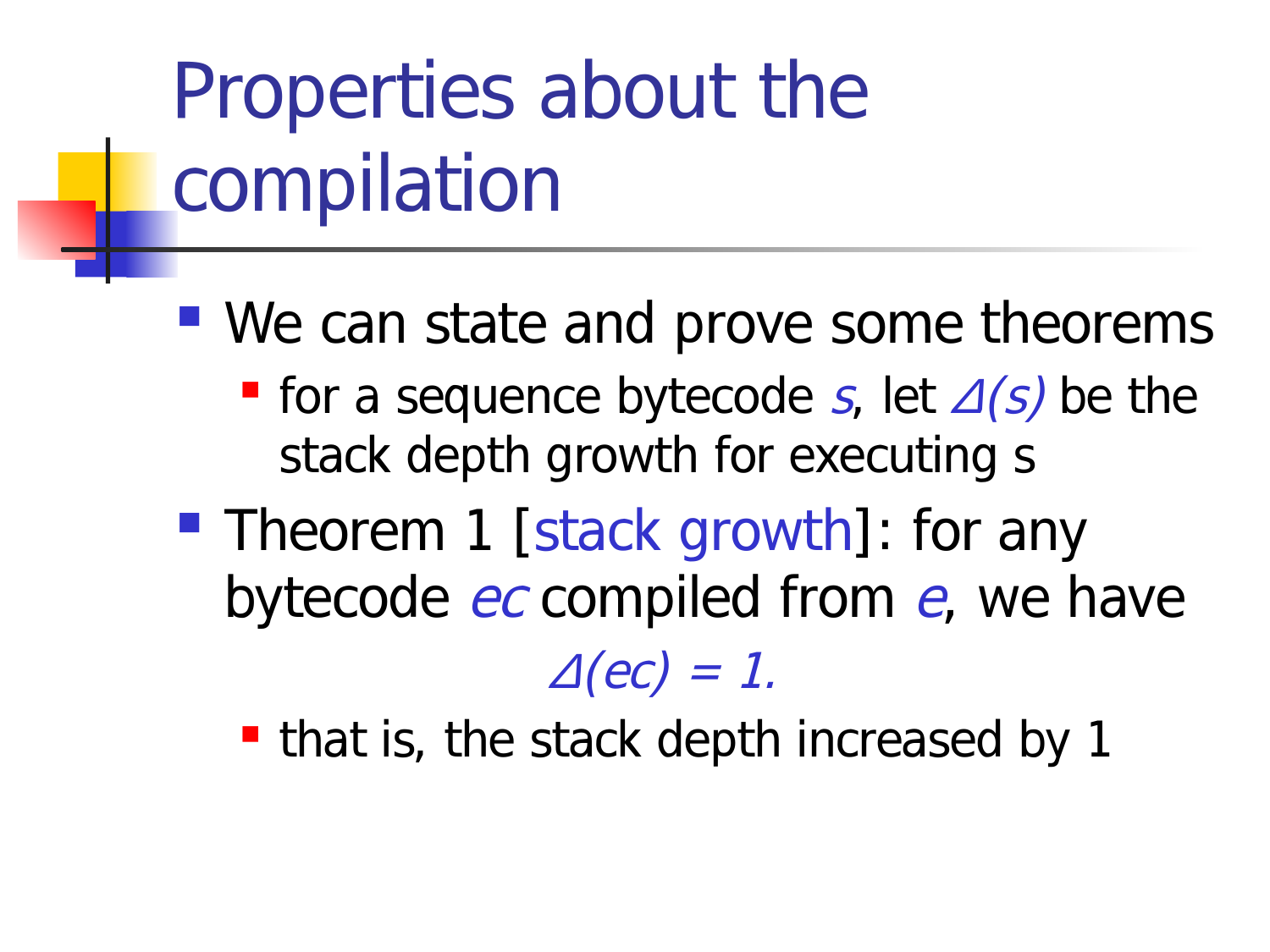

# Properties about the compilation
We can state and prove some theorems
for a sequence bytecode s, let Δ(s) be the stack depth growth for executing s
Theorem 1 [stack growth]: for any bytecode ec compiled from e, we have
                    Δ(ec) = 1.
that is, the stack depth increased by 1